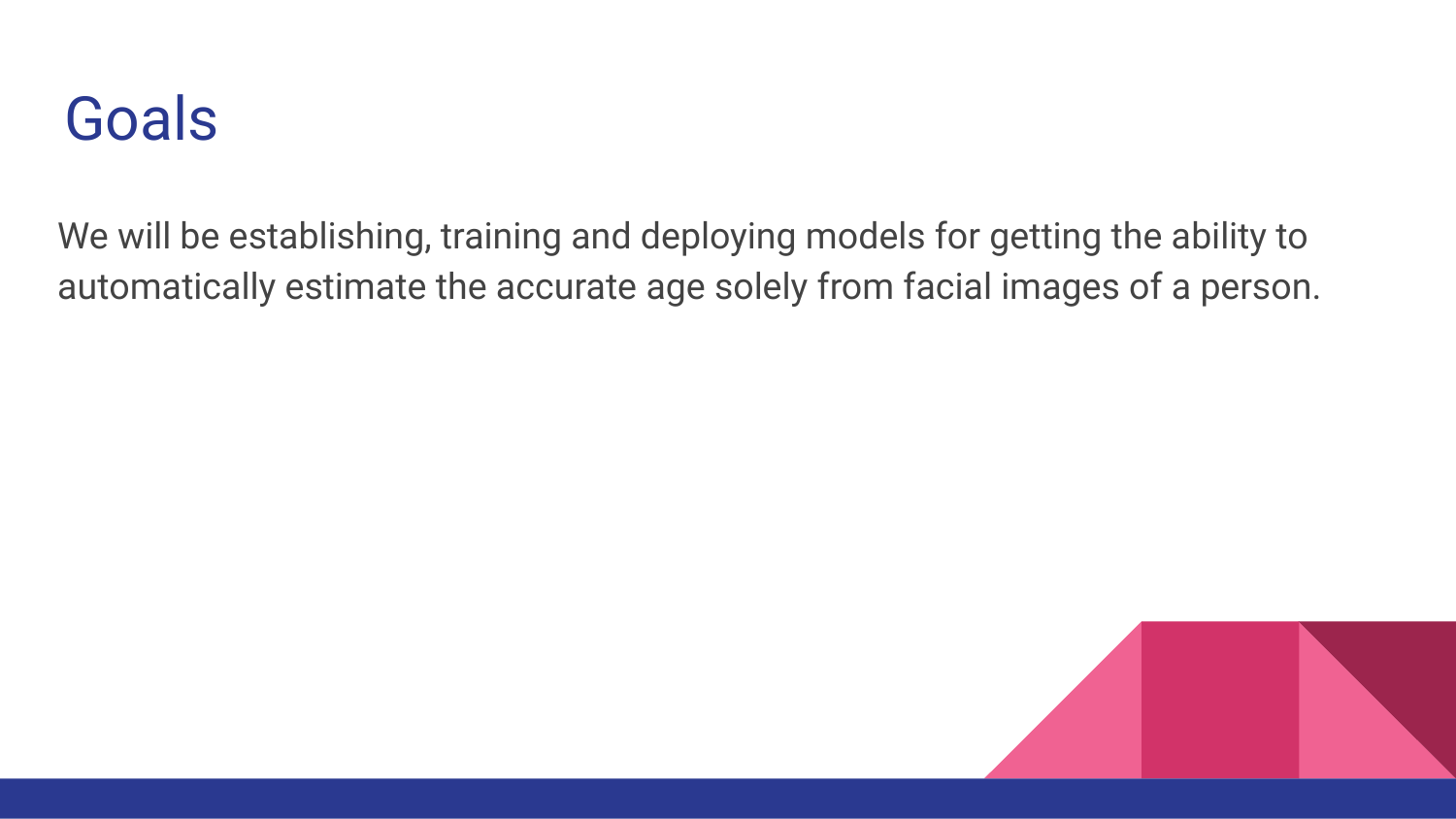

# Goals
We will be establishing, training and deploying models for getting the ability to automatically estimate the accurate age solely from facial images of a person.